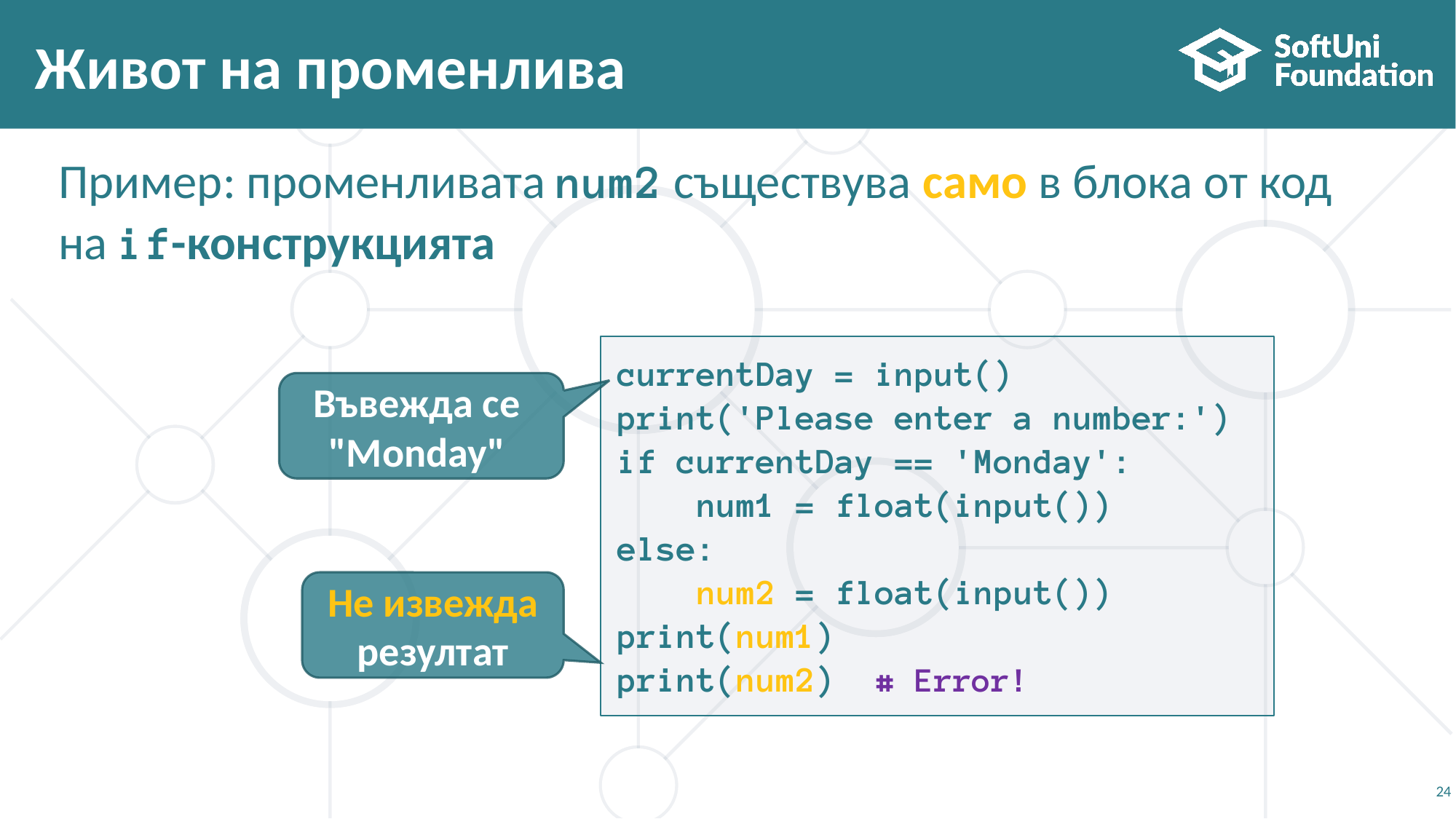

# Живот на променлива
Пример: променливата num2 съществува само в блока от код
на if-конструкцията

currentDay = input()
print('Please enter a number:')
if currentDay == 'Monday':
    num1 = float(input())
else:
    num2 = float(input())
print(num1)
print(num2)
Въвежда се
"Monday"
Не извежда резултат
# Error!
24